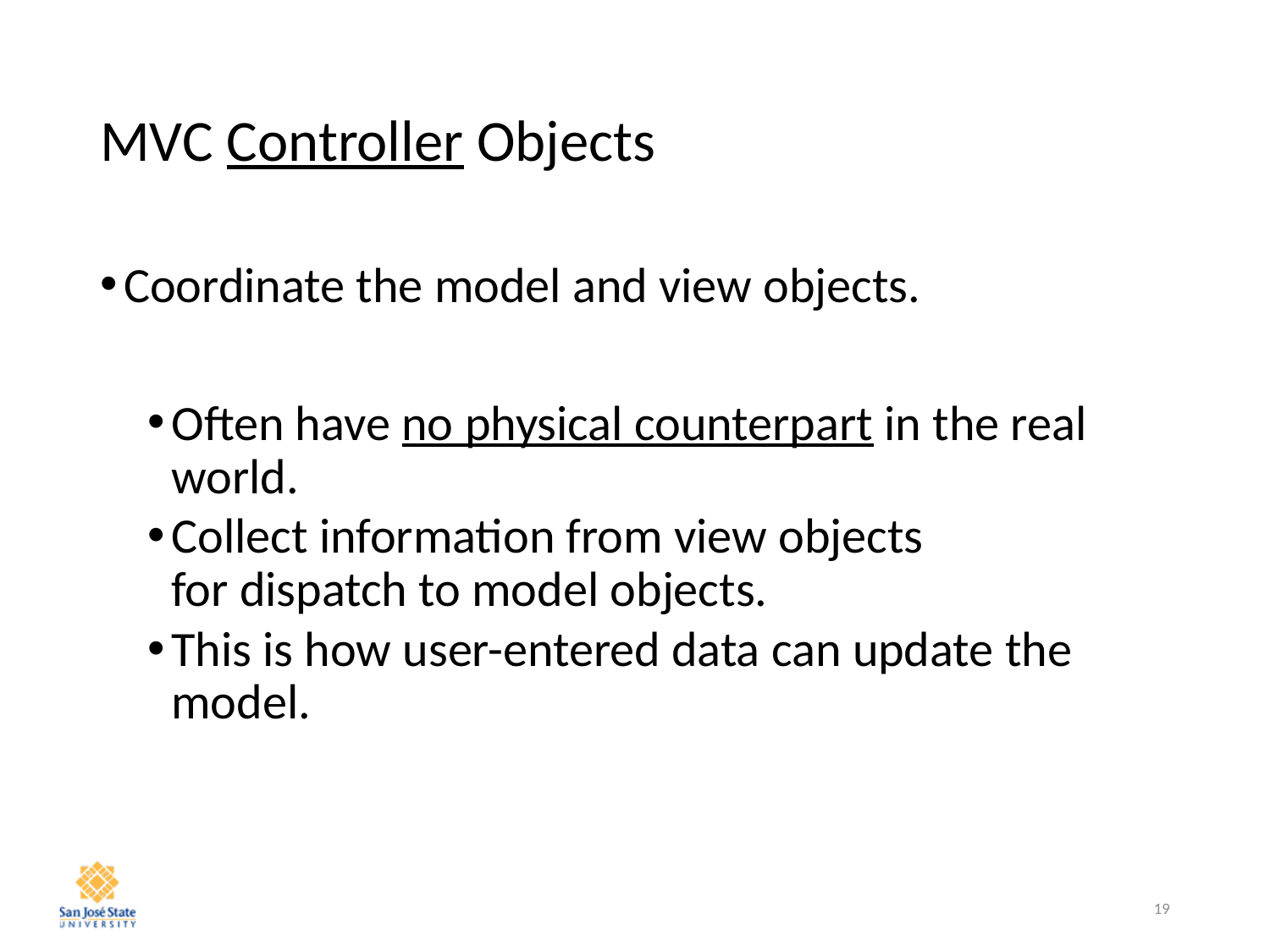

# MVC Controller Objects
Coordinate the model and view objects.

Often have no physical counterpart in the real world.
Collect information from view objects
for dispatch to model objects.
This is how user-entered data can update the model.
19